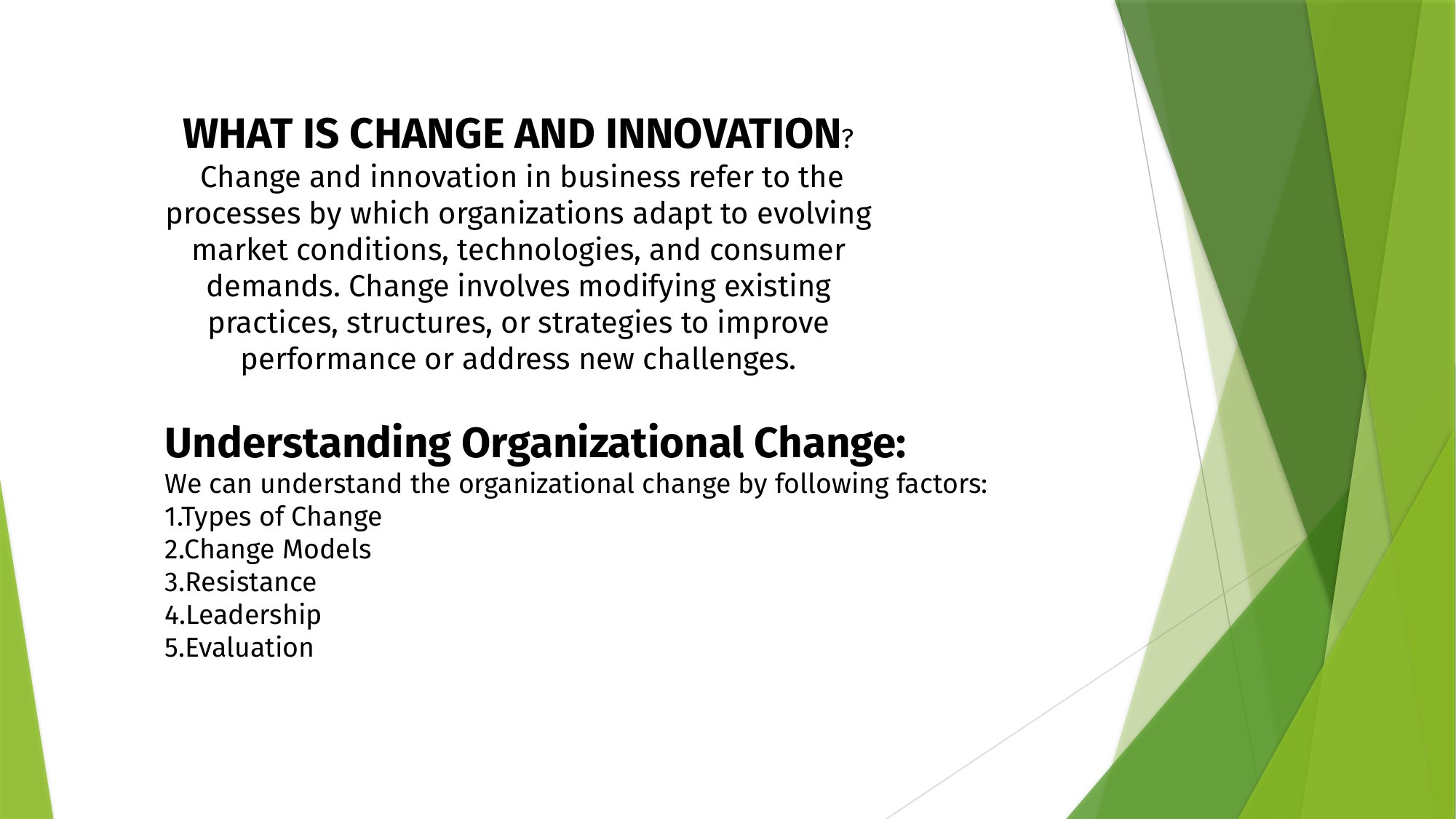

WHAT IS CHANGE AND INNOVATION?
 Change and innovation in business refer to the processes by which organizations adapt to evolving market conditions, technologies, and consumer demands. Change involves modifying existing practices, structures, or strategies to improve performance or address new challenges.
Understanding Organizational Change:
We can understand the organizational change by following factors:
1.Types of Change
2.Change Models
3.Resistance
4.Leadership
5.Evaluation